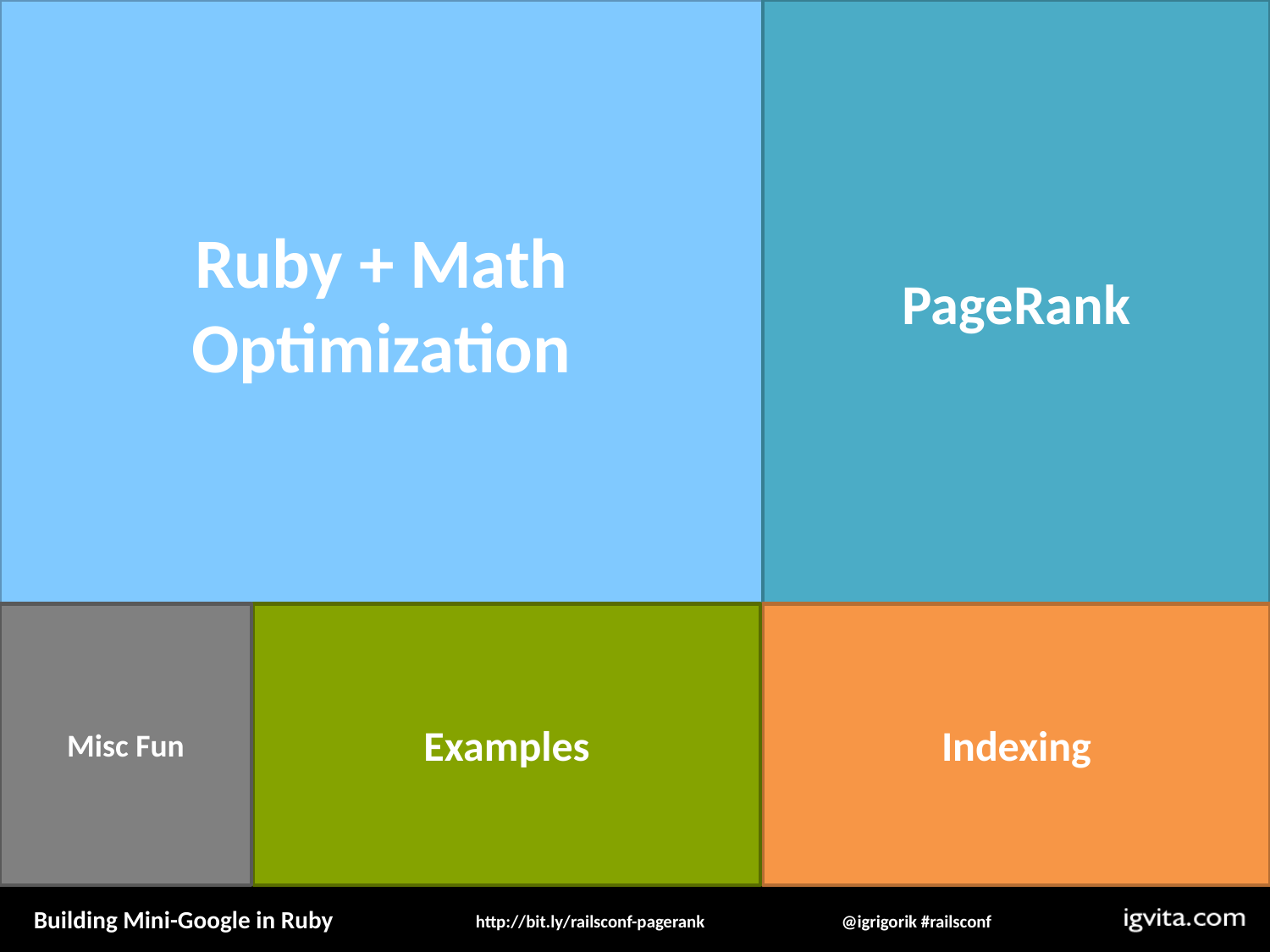

PageRank
Ruby + Math
Optimization
Misc Fun
Examples
Indexing